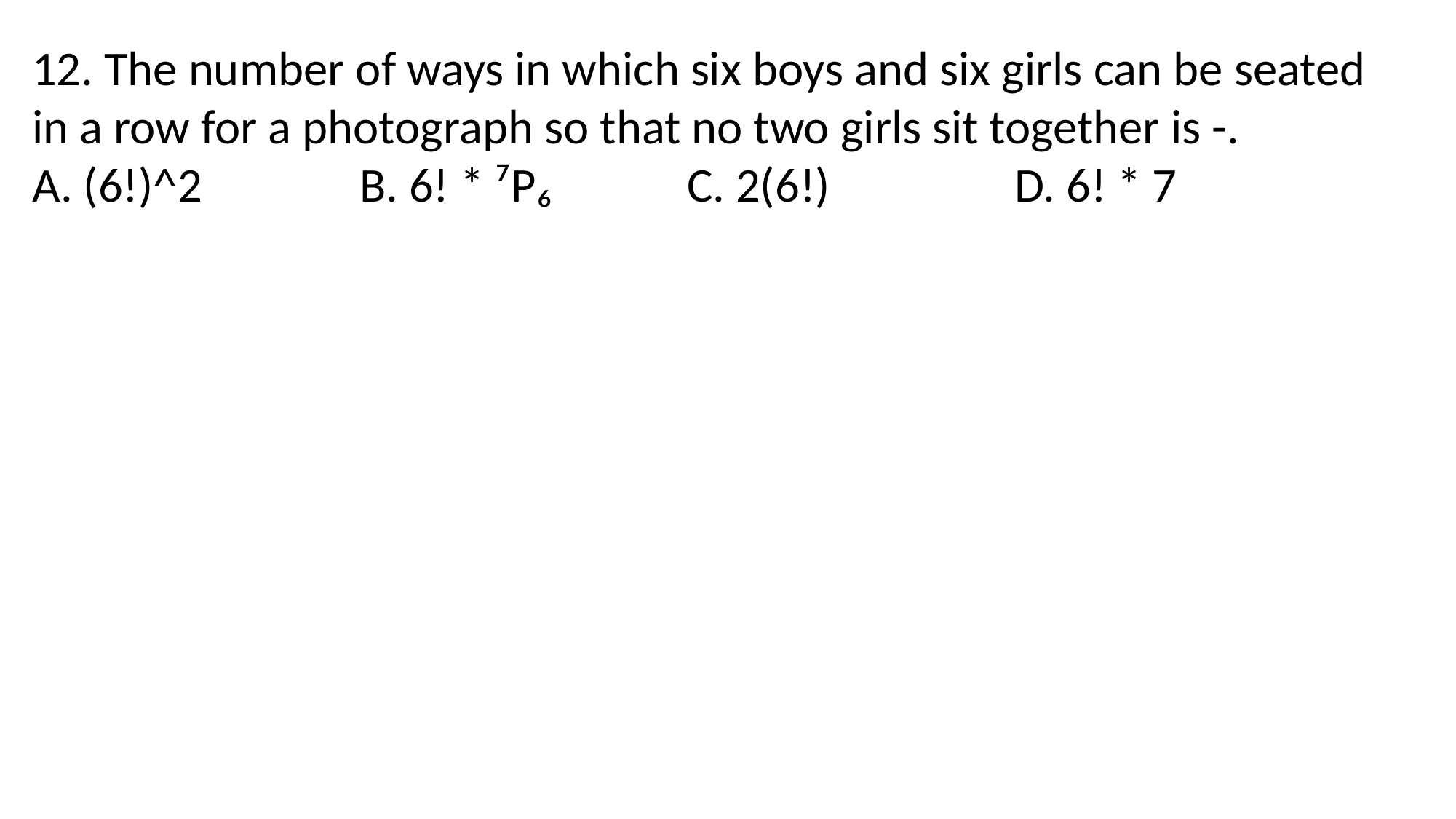

12. The number of ways in which six boys and six girls can be seated in a row for a photograph so that no two girls sit together is -.
A. (6!)^2 		B. 6! * ⁷P₆ 		C. 2(6!) 		D. 6! * 7